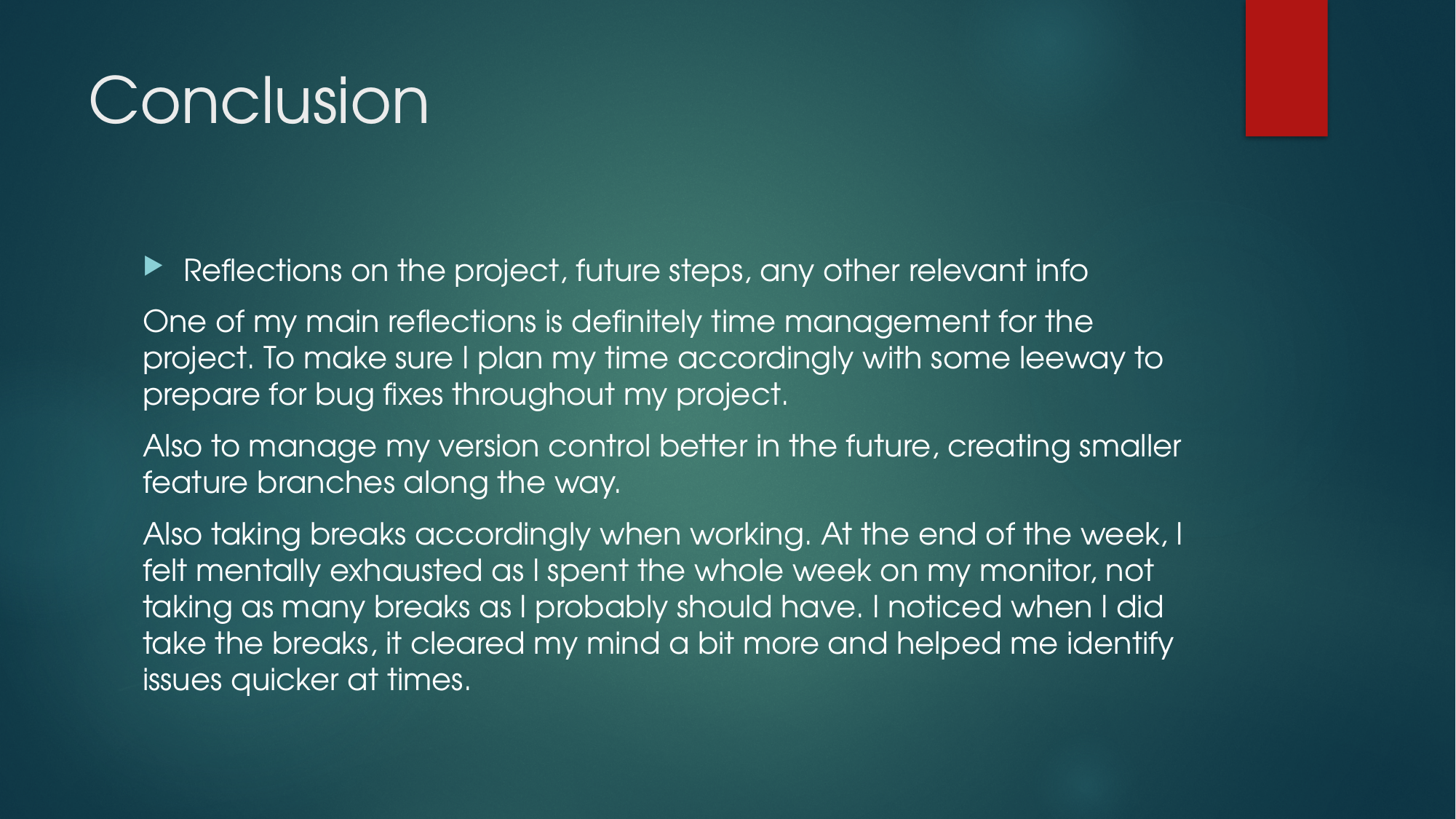

# Conclusion
Reflections on the project, future steps, any other relevant info
One of my main reflections is definitely time management for the project. To make sure I plan my time accordingly with some leeway to prepare for bug fixes throughout my project.
Also to manage my version control better in the future, creating smaller feature branches along the way.
Also taking breaks accordingly when working. At the end of the week, I felt mentally exhausted as I spent the whole week on my monitor, not taking as many breaks as I probably should have. I noticed when I did take the breaks, it cleared my mind a bit more and helped me identify issues quicker at times.